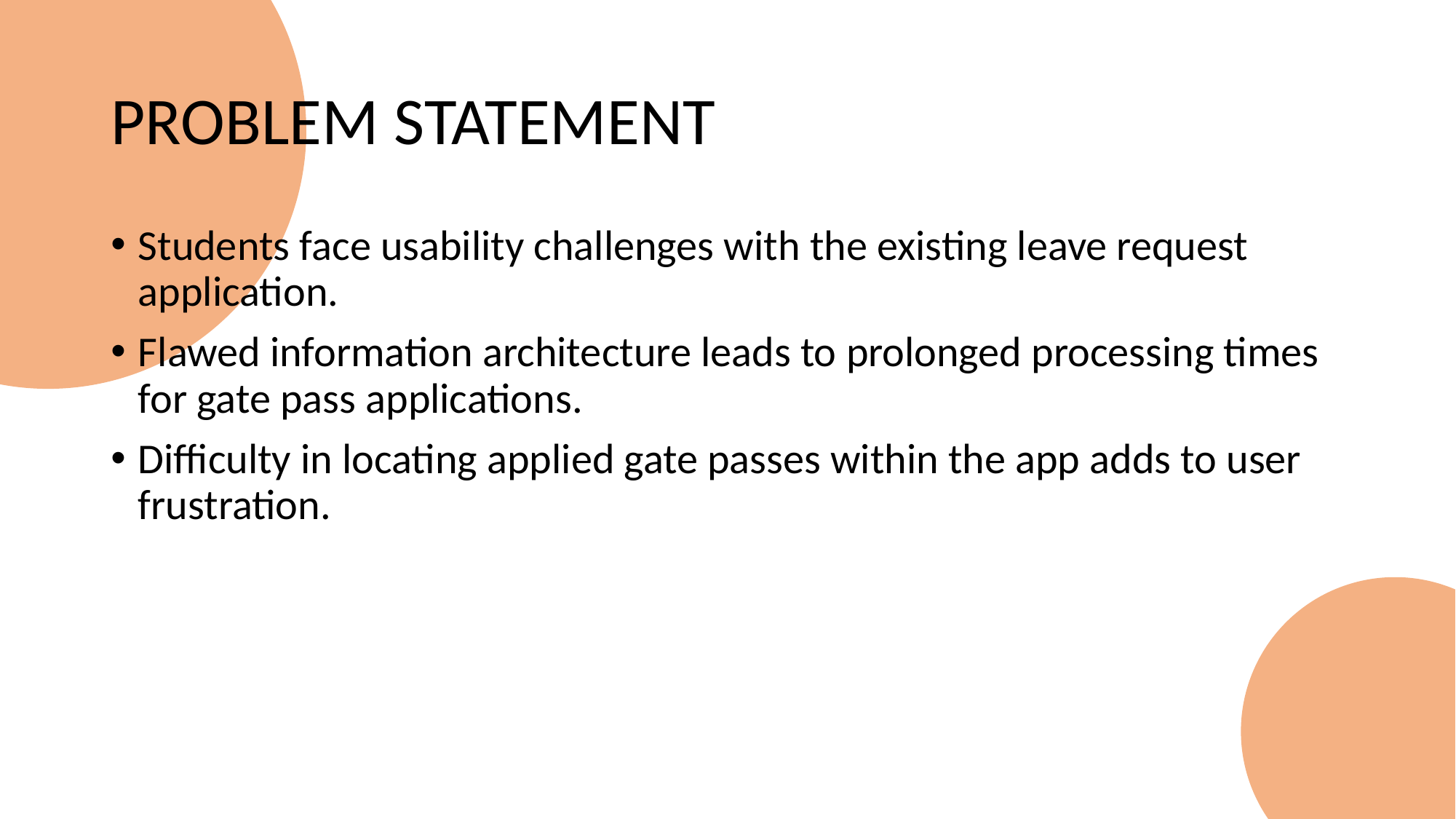

# PROBLEM STATEMENT
Students face usability challenges with the existing leave request application.
Flawed information architecture leads to prolonged processing times for gate pass applications.
Difficulty in locating applied gate passes within the app adds to user frustration.